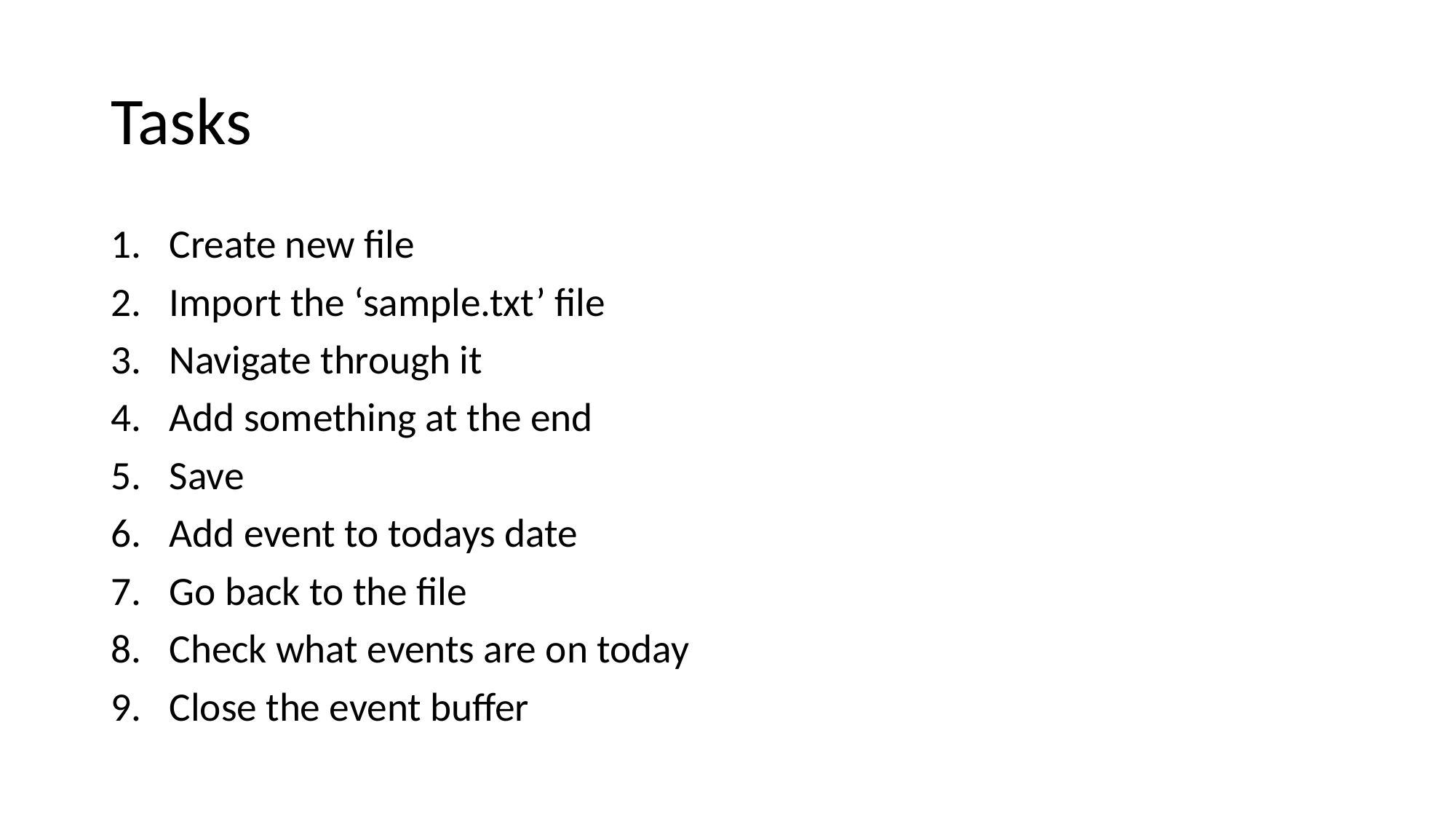

# Tasks
Create new file
Import the ‘sample.txt’ file
Navigate through it
Add something at the end
Save
Add event to todays date
Go back to the file
Check what events are on today
Close the event buffer